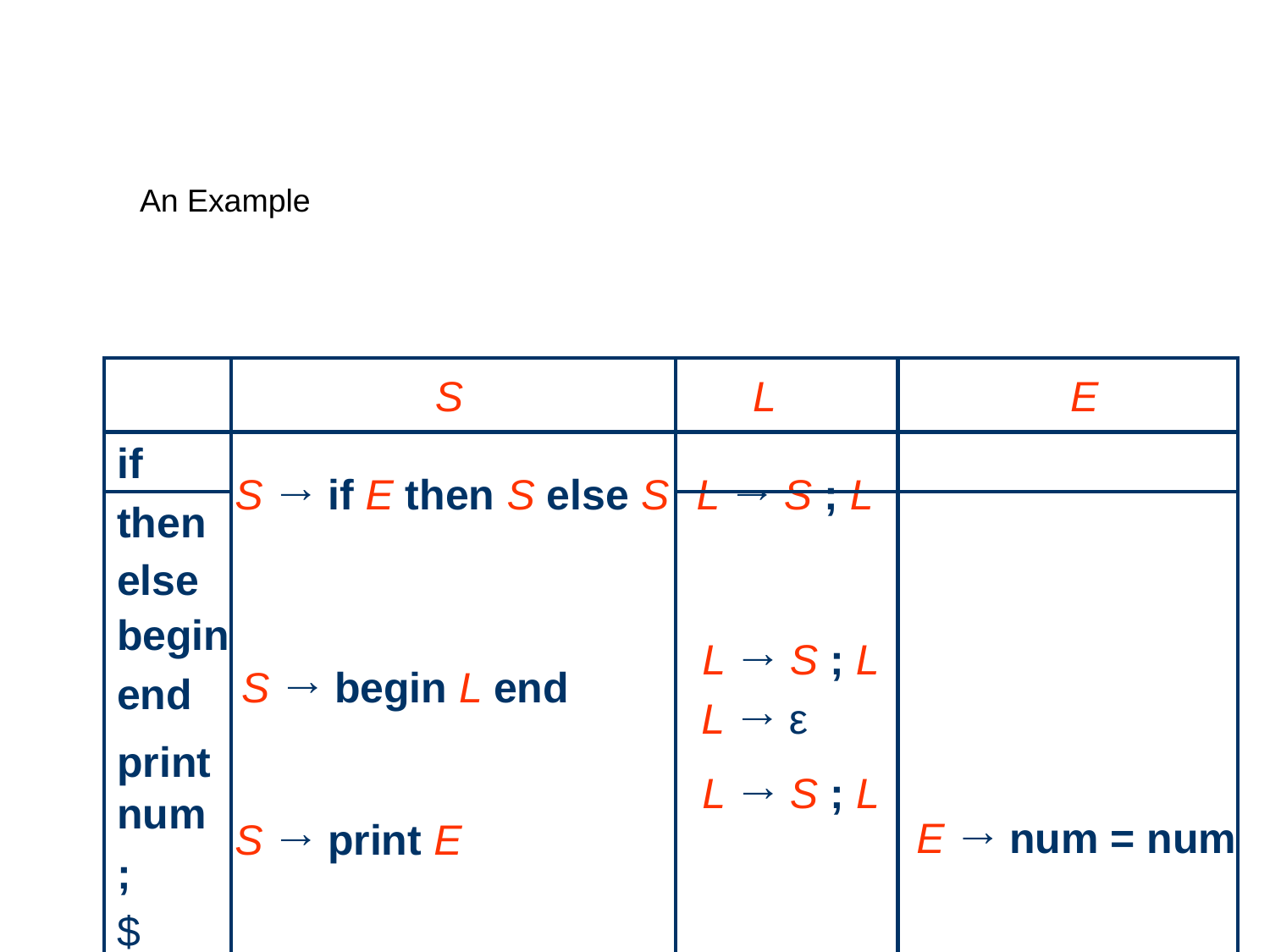

# An Example
|  | S | L | E |
| --- | --- | --- | --- |
| if | S → if E then S else S S → begin L end S → print E | L → S ; L |  |
| then |  |  |  |
| else |  |  |  |
| begin |  | L → S ; L |  |
| end |  | L → ε |  |
| print |  | L → S ; L |  |
| num |  |  | E → num = num |
| ; |  |  |  |
| $ |  |  |  |